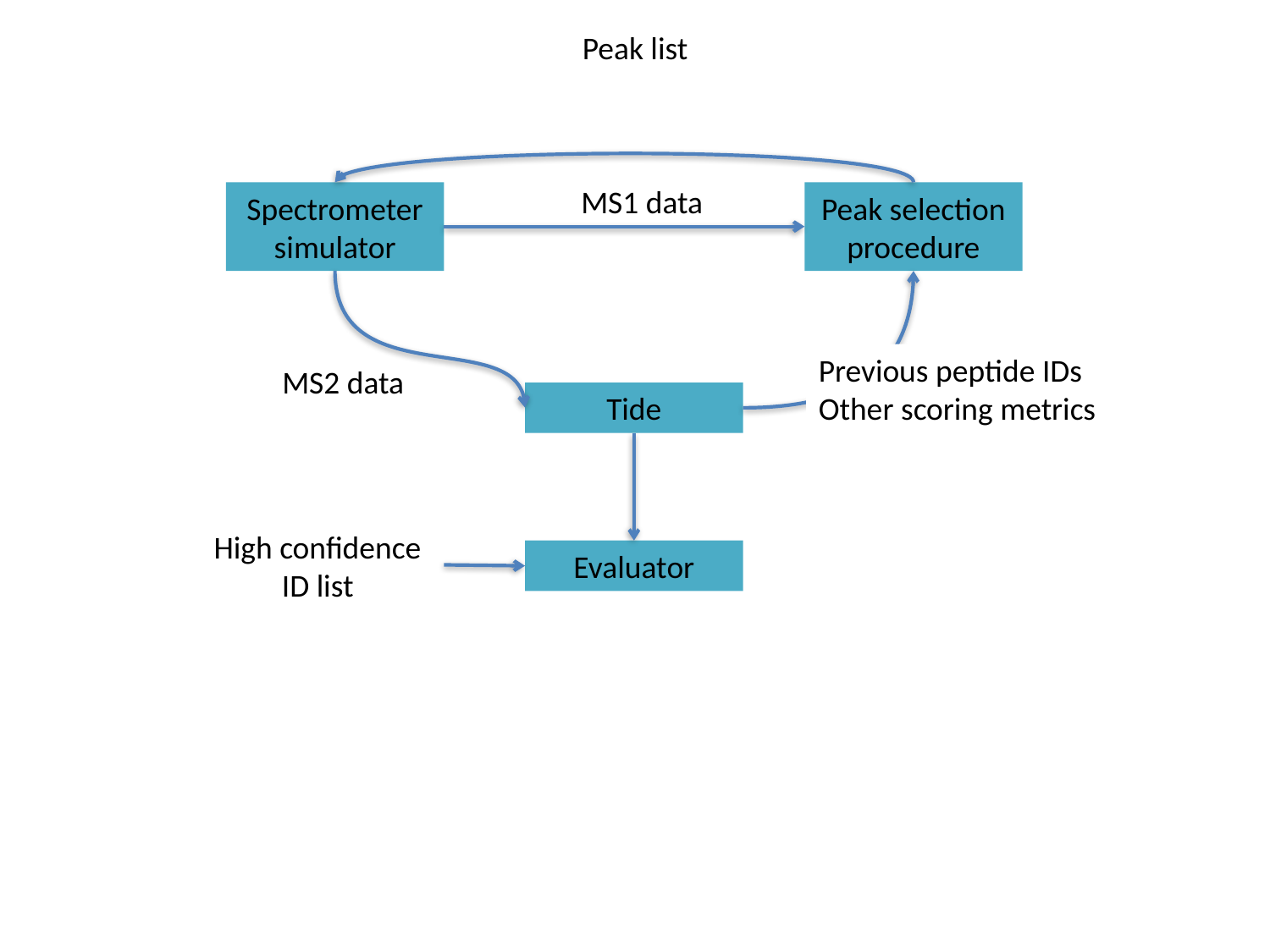

Peak list
MS1 data
Spectrometer simulator
Peak selection procedure
Previous peptide IDs
Other scoring metrics
MS2 data
Tide
High confidence ID list
Evaluator